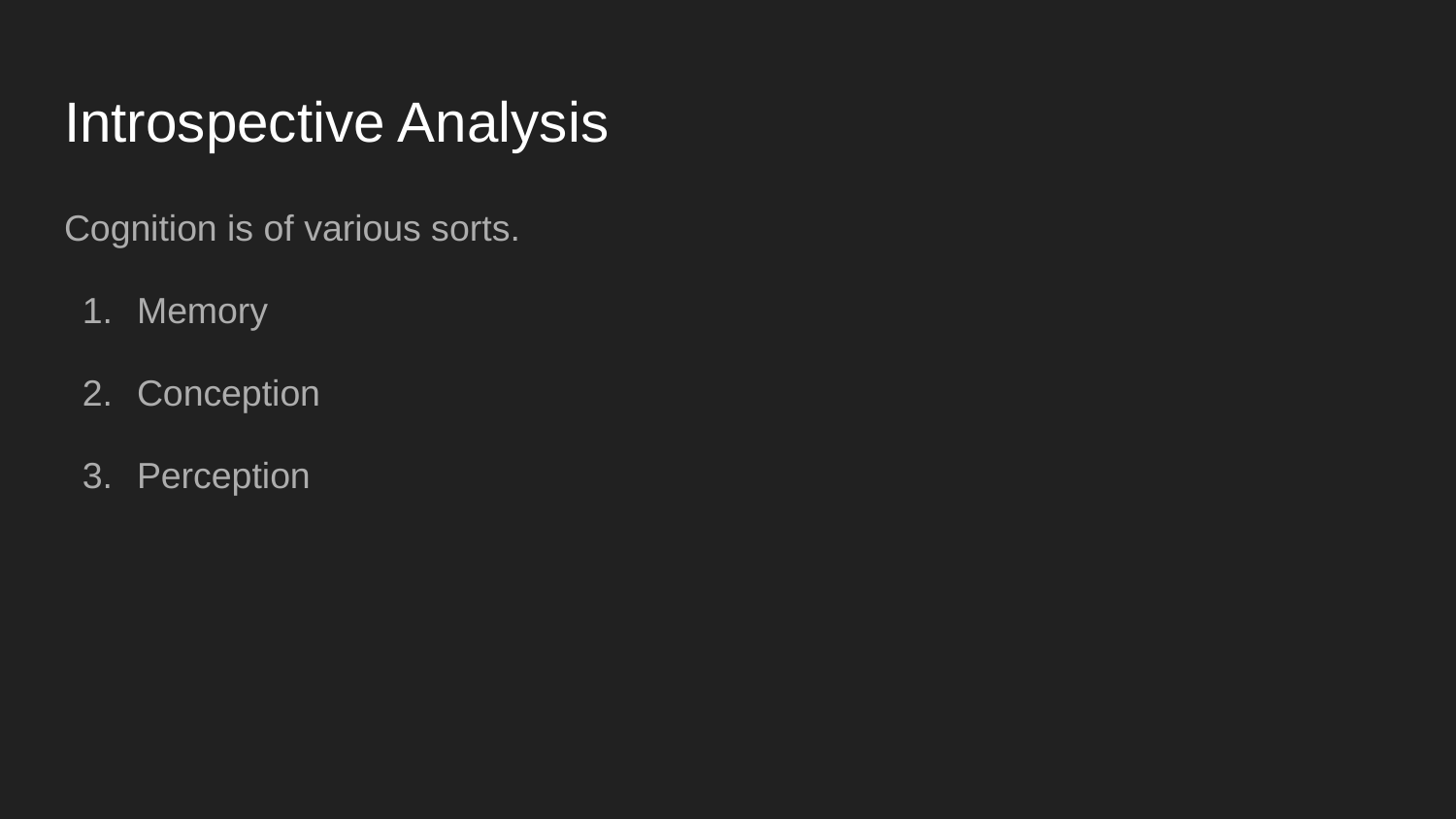

# Introspective Analysis
Cognition is of various sorts.
Memory
Conception
Perception